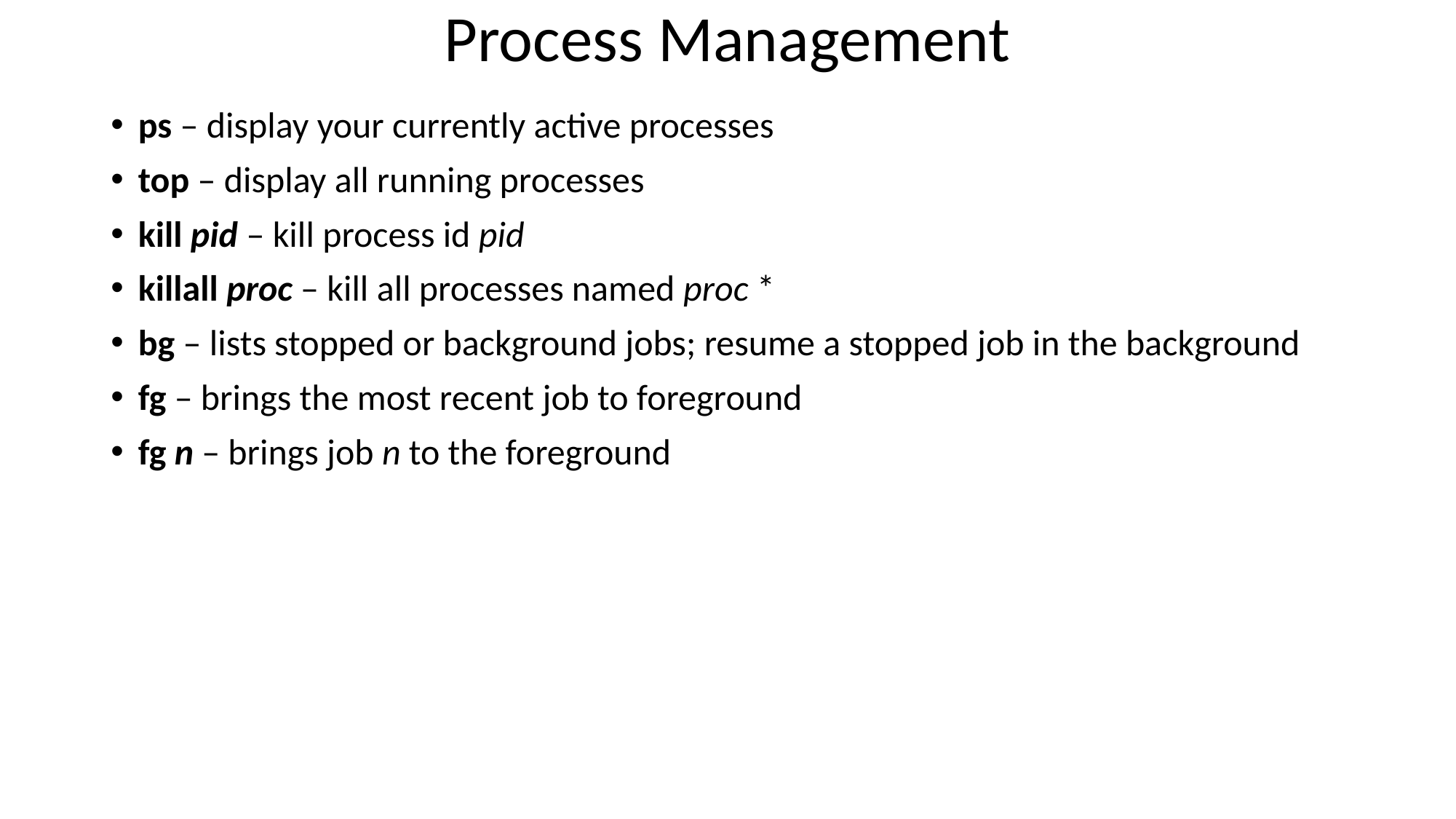

# Process Management
ps – display your currently active processes
top – display all running processes
kill pid – kill process id pid
killall proc – kill all processes named proc *
bg – lists stopped or background jobs; resume a stopped job in the background
fg – brings the most recent job to foreground
fg n – brings job n to the foreground